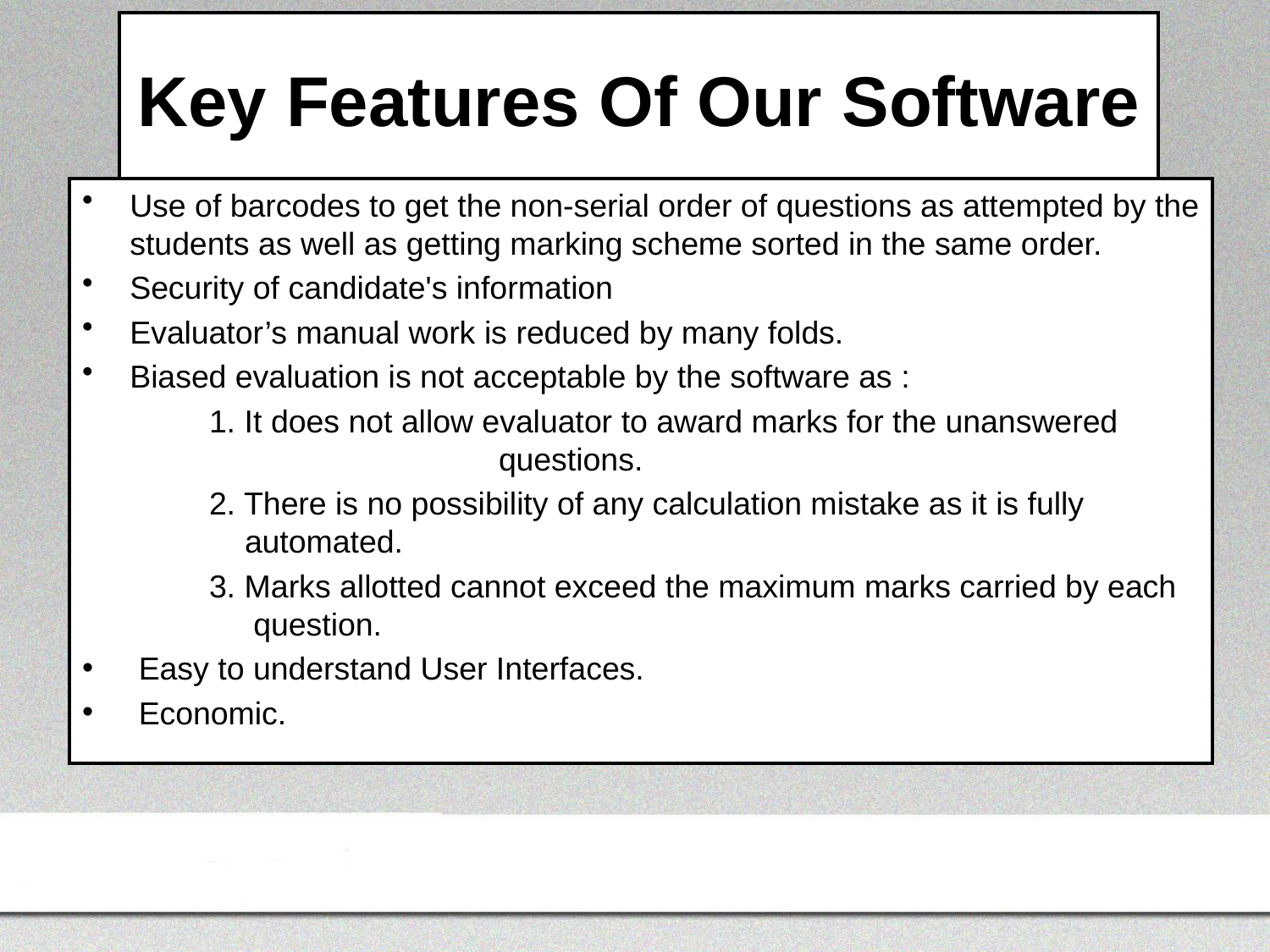

# Key Features Of Our Software
Use of barcodes to get the non-serial order of questions as attempted by the students as well as getting marking scheme sorted in the same order.
Security of candidate's information
Evaluator’s manual work is reduced by many folds.
Biased evaluation is not acceptable by the software as :
	1. It does not allow evaluator to award marks for the unanswered                                         	    questions.
	2. There is no possibility of any calculation mistake as it is fully 	 	    automated.
	3. Marks allotted cannot exceed the maximum marks carried by each 	     question.
 Easy to understand User Interfaces.
 Economic.